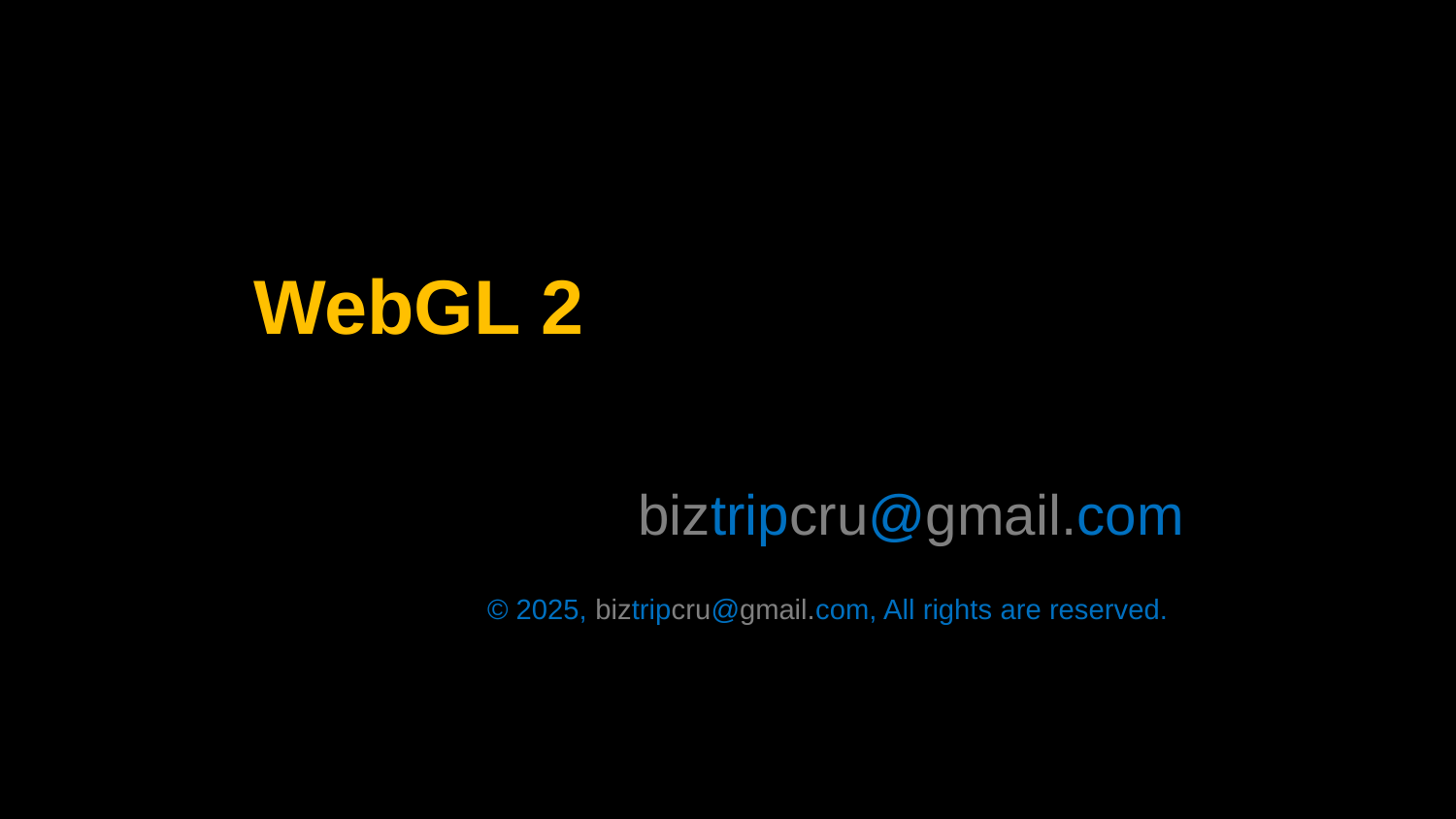

#
WebGL 2

biztripcru@gmail.com
© 2025, biztripcru@gmail.com, All rights are reserved.